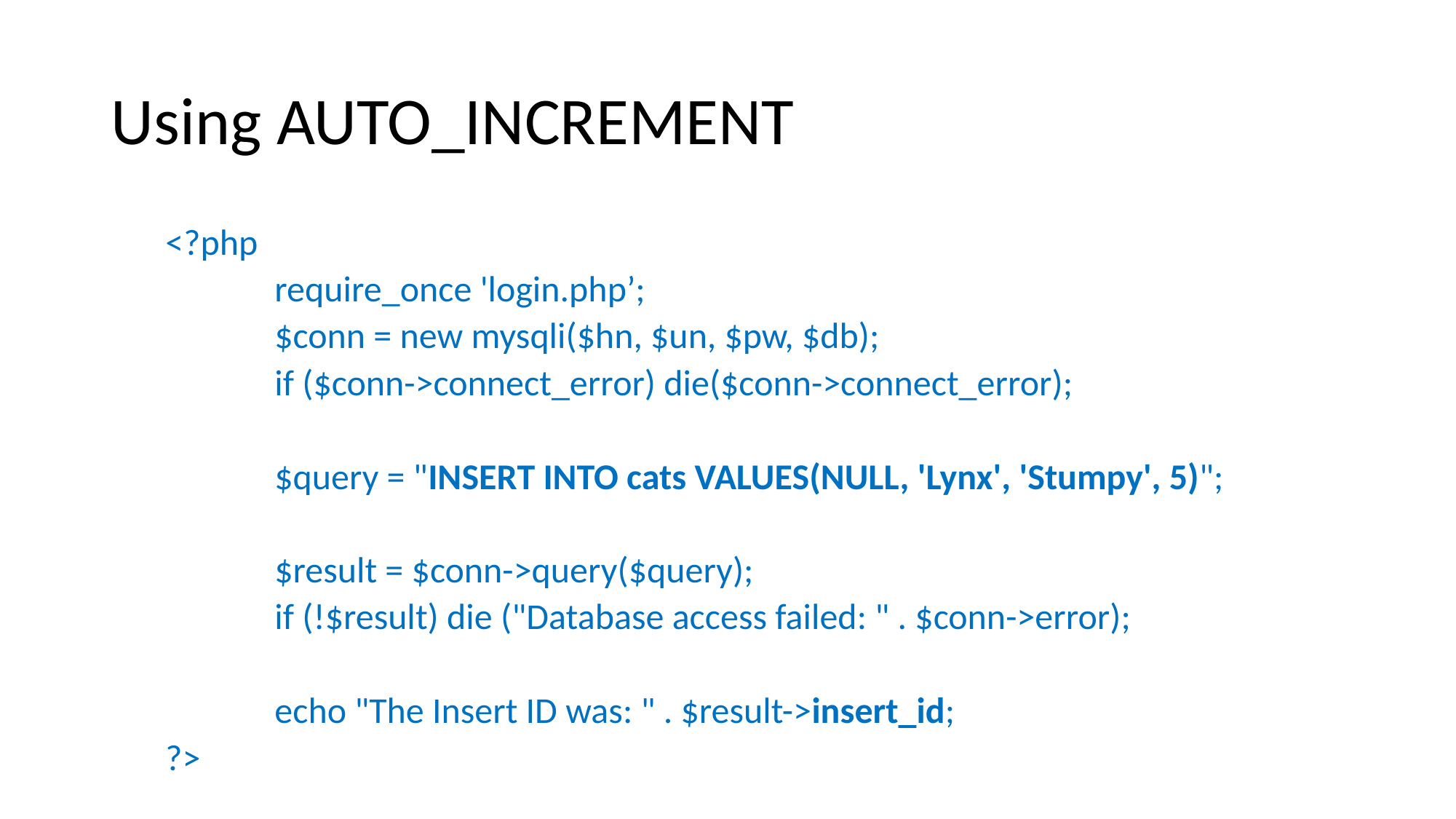

# Using AUTO_INCREMENT
<?php
	require_once 'login.php’;
	$conn = new mysqli($hn, $un, $pw, $db);
	if ($conn->connect_error) die($conn->connect_error);

	$query = "INSERT INTO cats VALUES(NULL, 'Lynx', 'Stumpy', 5)";

	$result = $conn->query($query);
	if (!$result) die ("Database access failed: " . $conn->error);

	echo "The Insert ID was: " . $result->insert_id;
?>